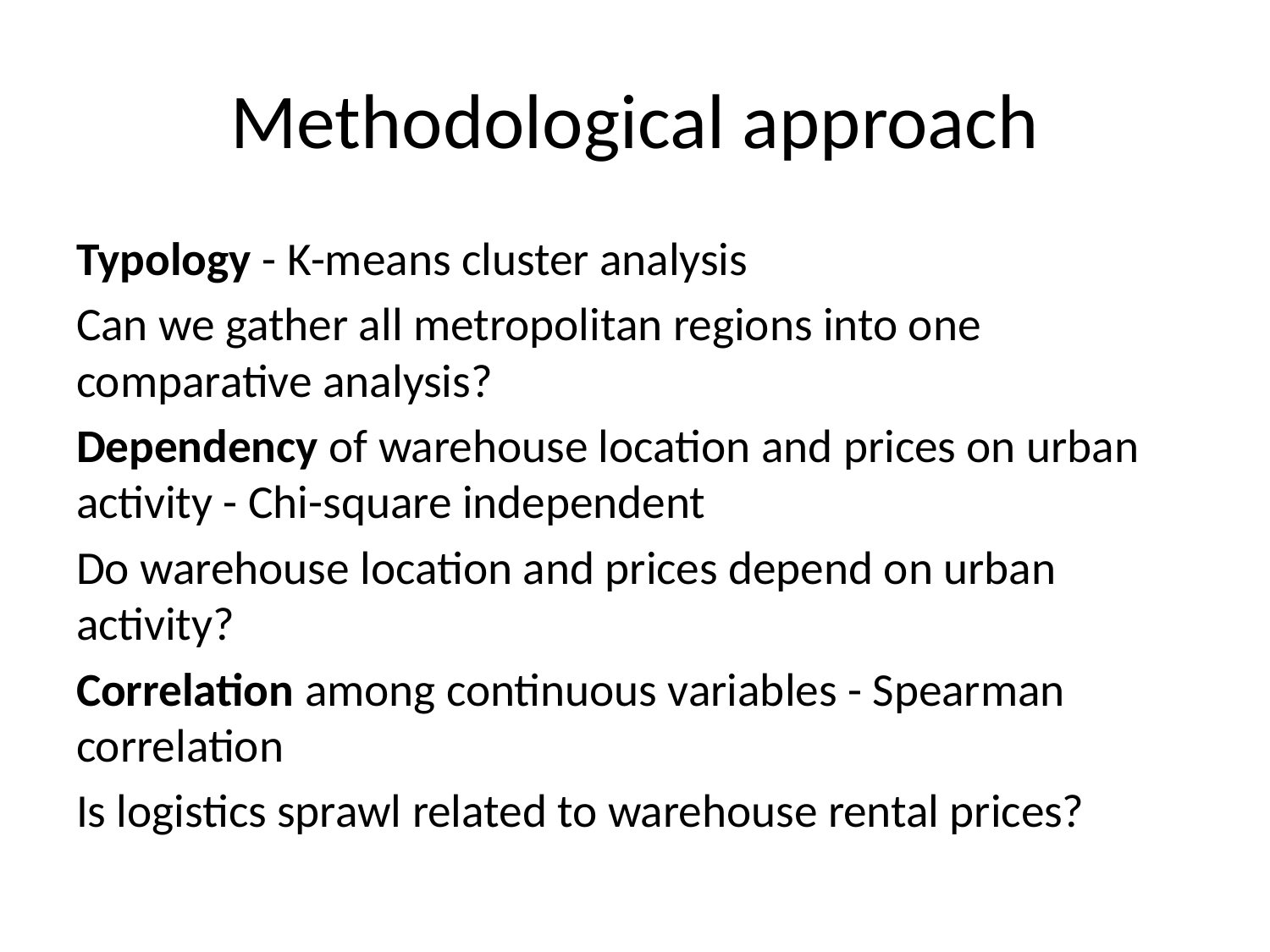

# Methodological approach
Typology - K-means cluster analysis
Can we gather all metropolitan regions into one comparative analysis?
Dependency of warehouse location and prices on urban activity - Chi-square independent
Do warehouse location and prices depend on urban activity?
Correlation among continuous variables - Spearman correlation
Is logistics sprawl related to warehouse rental prices?